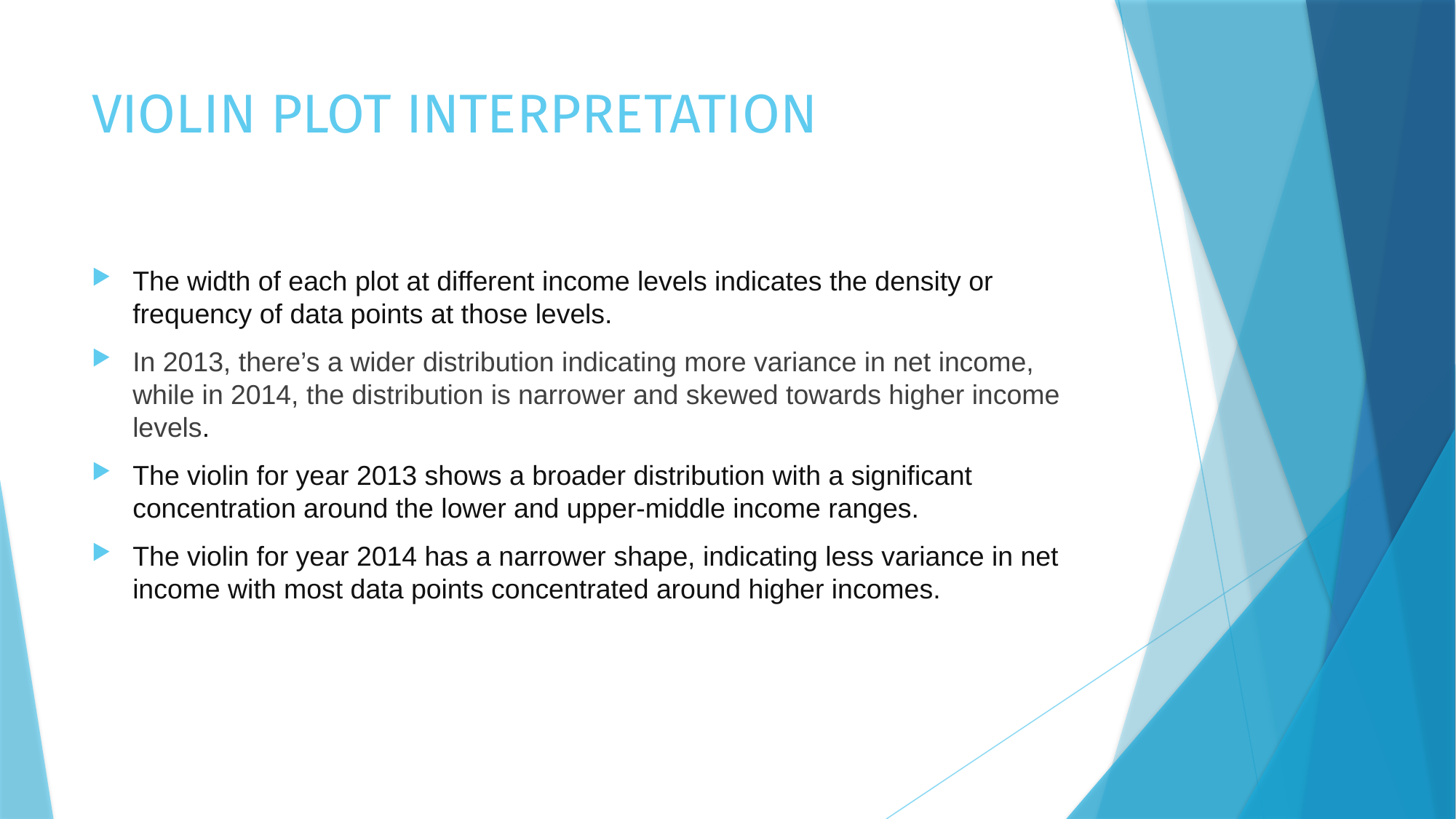

# VIOLIN PLOT INTERPRETATION
The width of each plot at different income levels indicates the density or frequency of data points at those levels.
In 2013, there’s a wider distribution indicating more variance in net income, while in 2014, the distribution is narrower and skewed towards higher income levels.
The violin for year 2013 shows a broader distribution with a significant concentration around the lower and upper-middle income ranges.
The violin for year 2014 has a narrower shape, indicating less variance in net income with most data points concentrated around higher incomes.